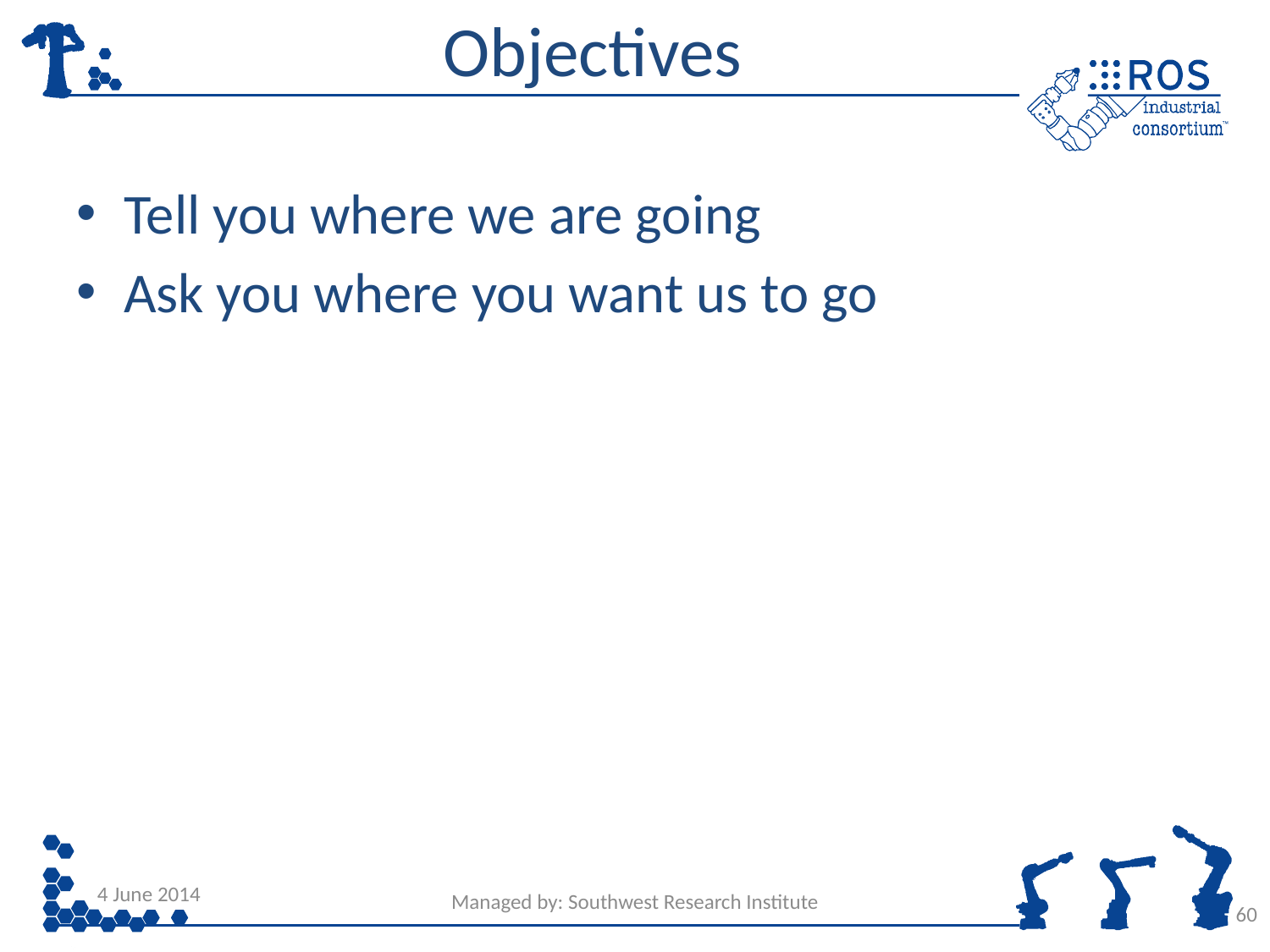

# Objectives
Tell you where we are going
Ask you where you want us to go

4 June 2014
Managed by: Southwest Research Institute
60